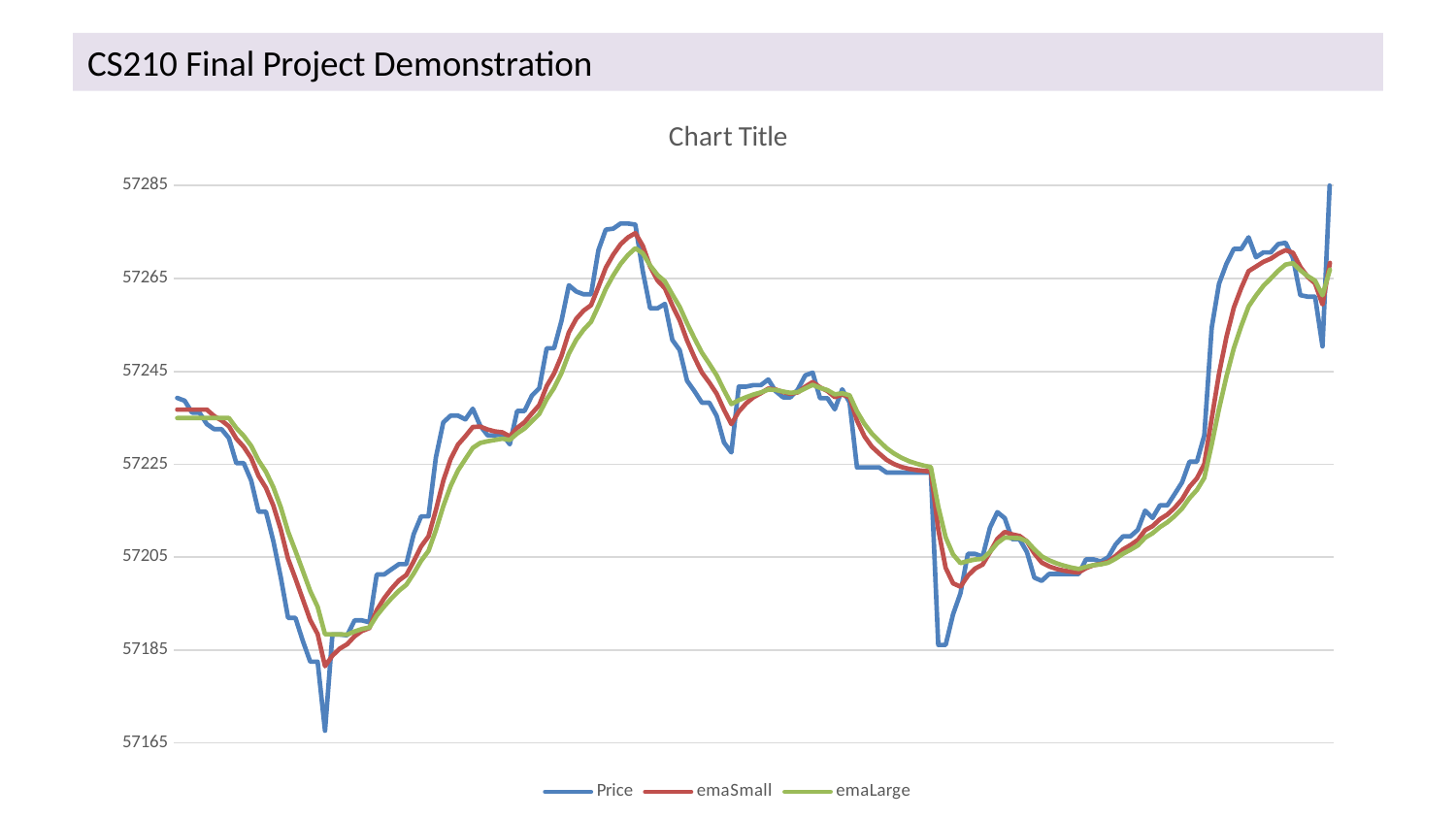

# CS210 Final Project Demonstration

### Chart:

| Category | Price | emaSmall | emaLarge |
|---|---|---|---|